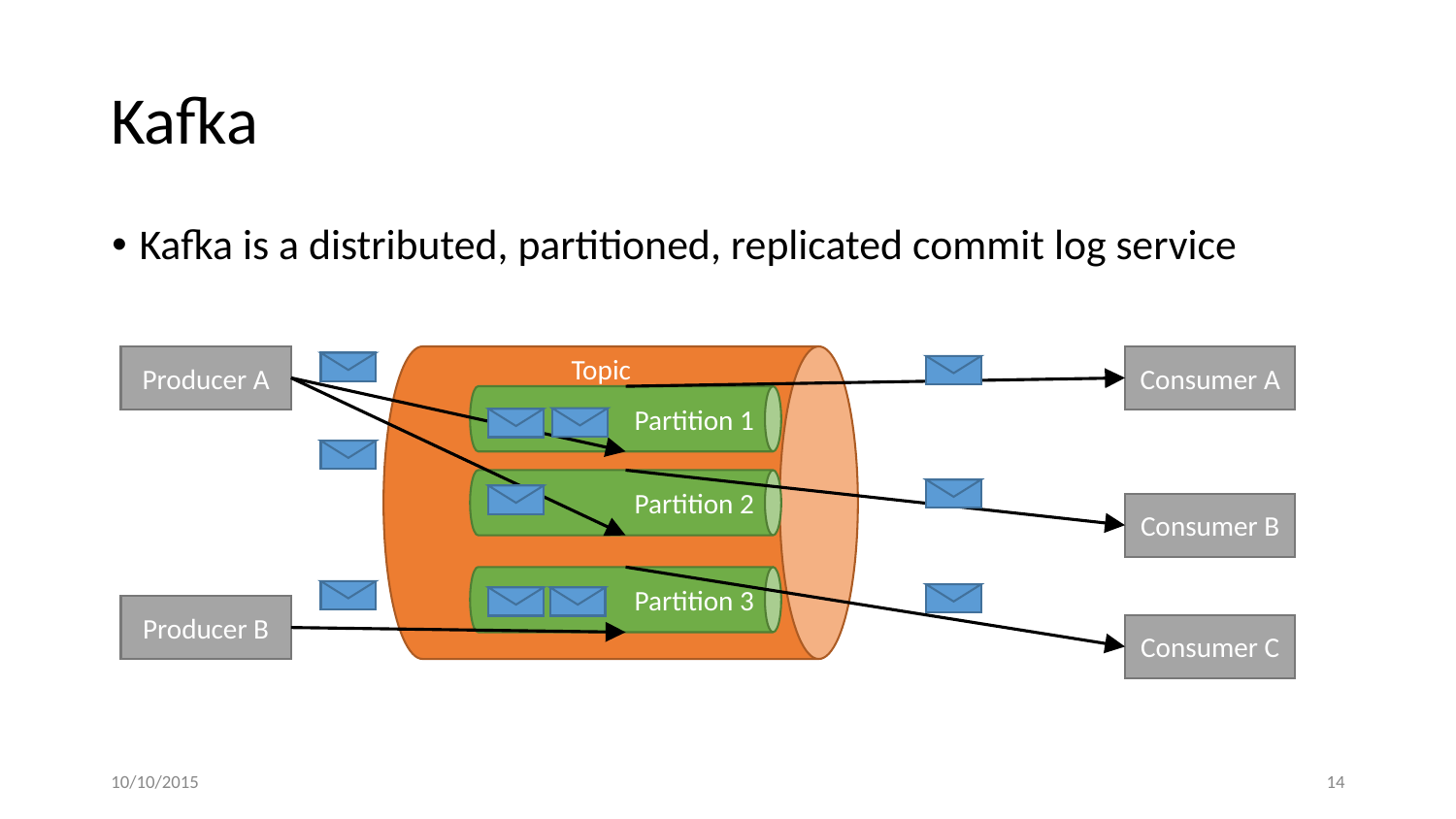

# Kafka
Kafka is a distributed, partitioned, replicated commit log service

Topic
Producer A
Consumer A

Partition 1

Partition 2

Consumer B
Partition 3

Producer B
Consumer C
10/10/2015
14